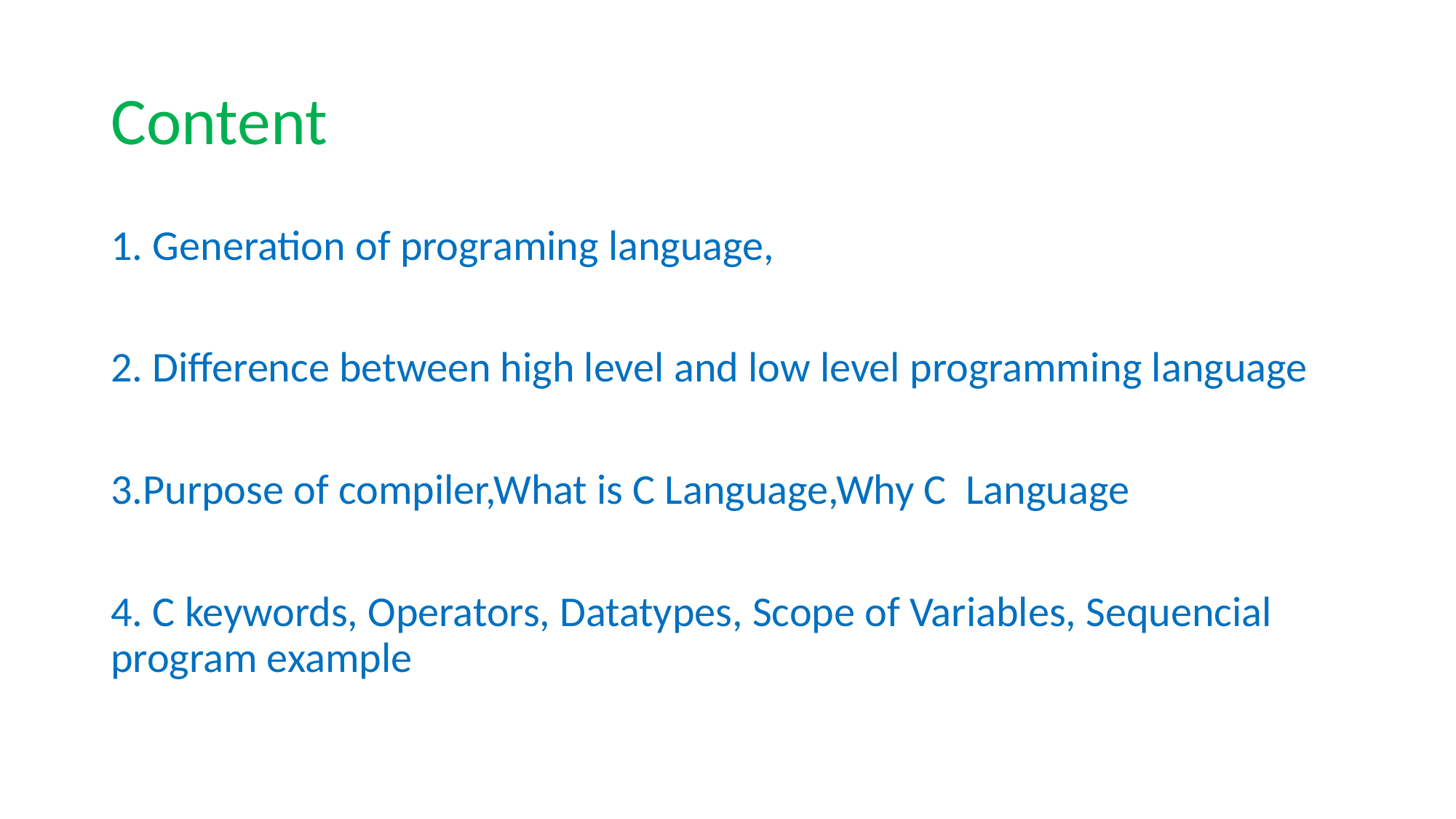

# Content
1. Generation of programing language,

2. Difference between high level and low level programming language

3.Purpose of compiler,What is C Language,Why C  Language

4. C keywords, Operators, Datatypes, Scope of Variables, Sequencial program example